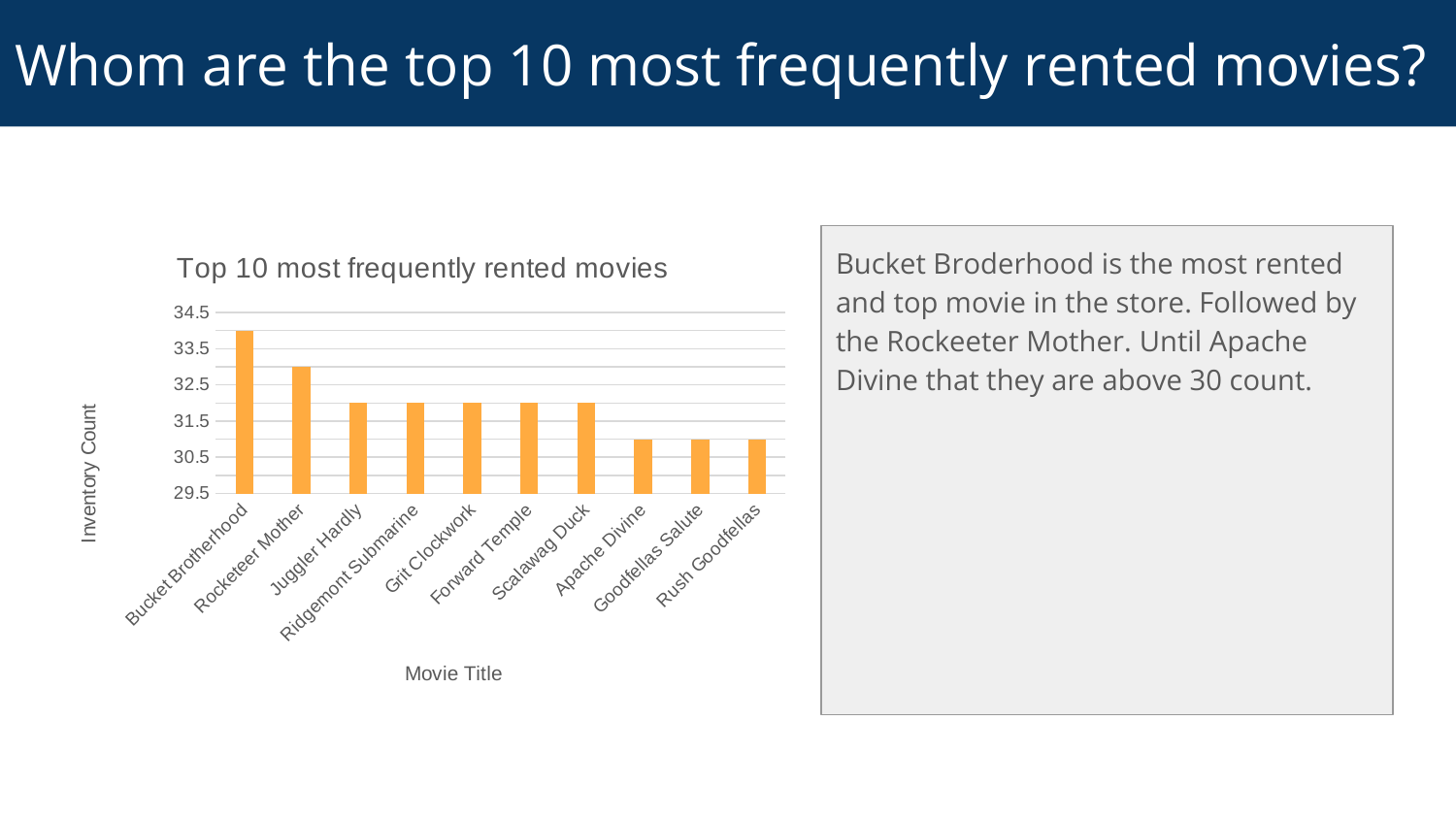

# Whom are the top 10 most frequently rented movies?

### Chart: Top 10 most frequently rented movies

| Category | inventory_cnt |
|---|---|
| Bucket Brotherhood | 34.0 |
| Rocketeer Mother | 33.0 |
| Juggler Hardly | 32.0 |
| Ridgemont Submarine | 32.0 |
| Grit Clockwork | 32.0 |
| Forward Temple | 32.0 |
| Scalawag Duck | 32.0 |
| Apache Divine | 31.0 |
| Goodfellas Salute | 31.0 |
| Rush Goodfellas | 31.0 |
Bucket Broderhood is the most rented and top movie in the store. Followed by the Rockeeter Mother. Until Apache Divine that they are above 30 count.